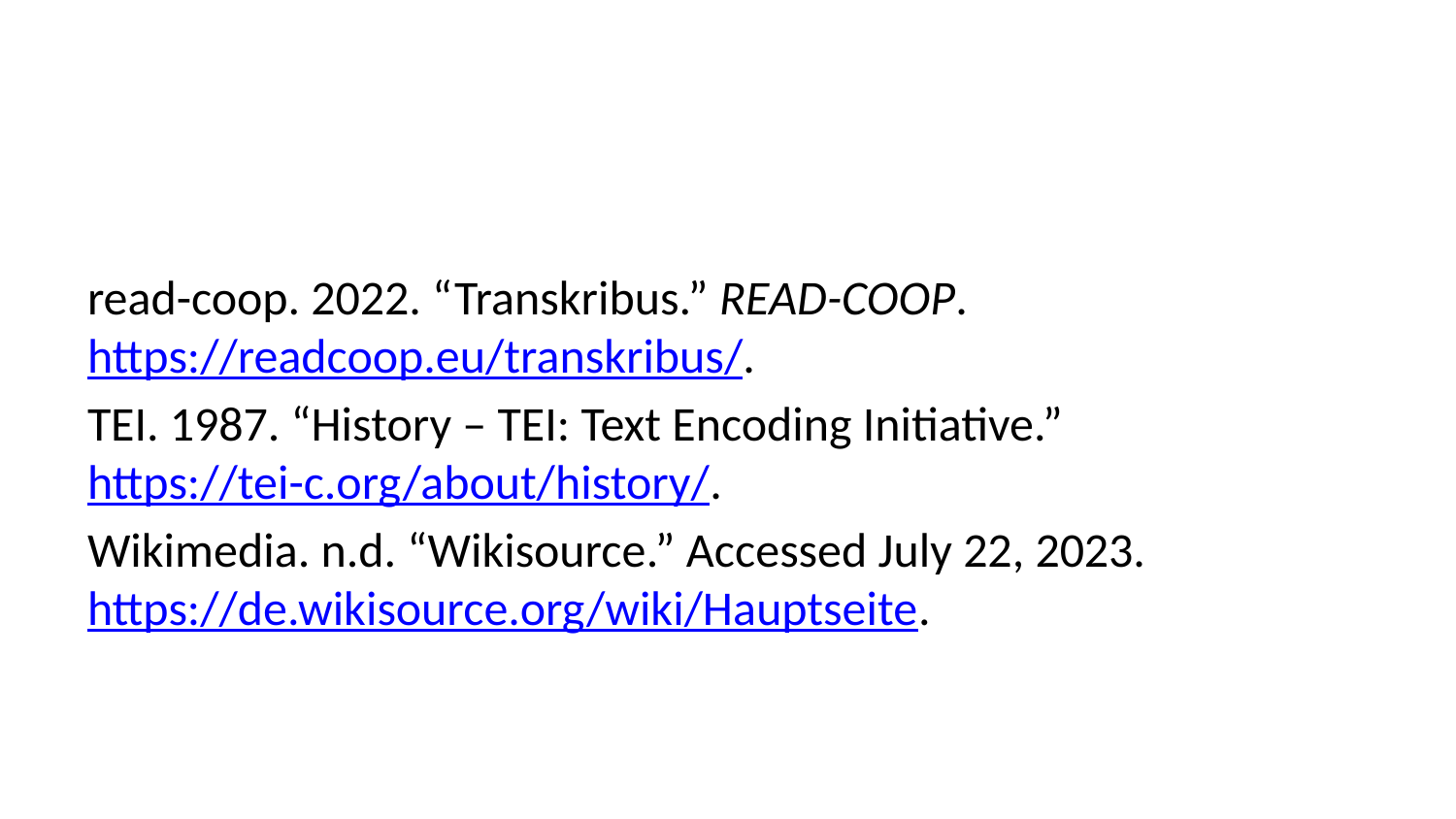

read-coop. 2022. “Transkribus.” READ-COOP. https://readcoop.eu/transkribus/.
TEI. 1987. “History – TEI: Text Encoding Initiative.” https://tei-c.org/about/history/.
Wikimedia. n.d. “Wikisource.” Accessed July 22, 2023. https://de.wikisource.org/wiki/Hauptseite.